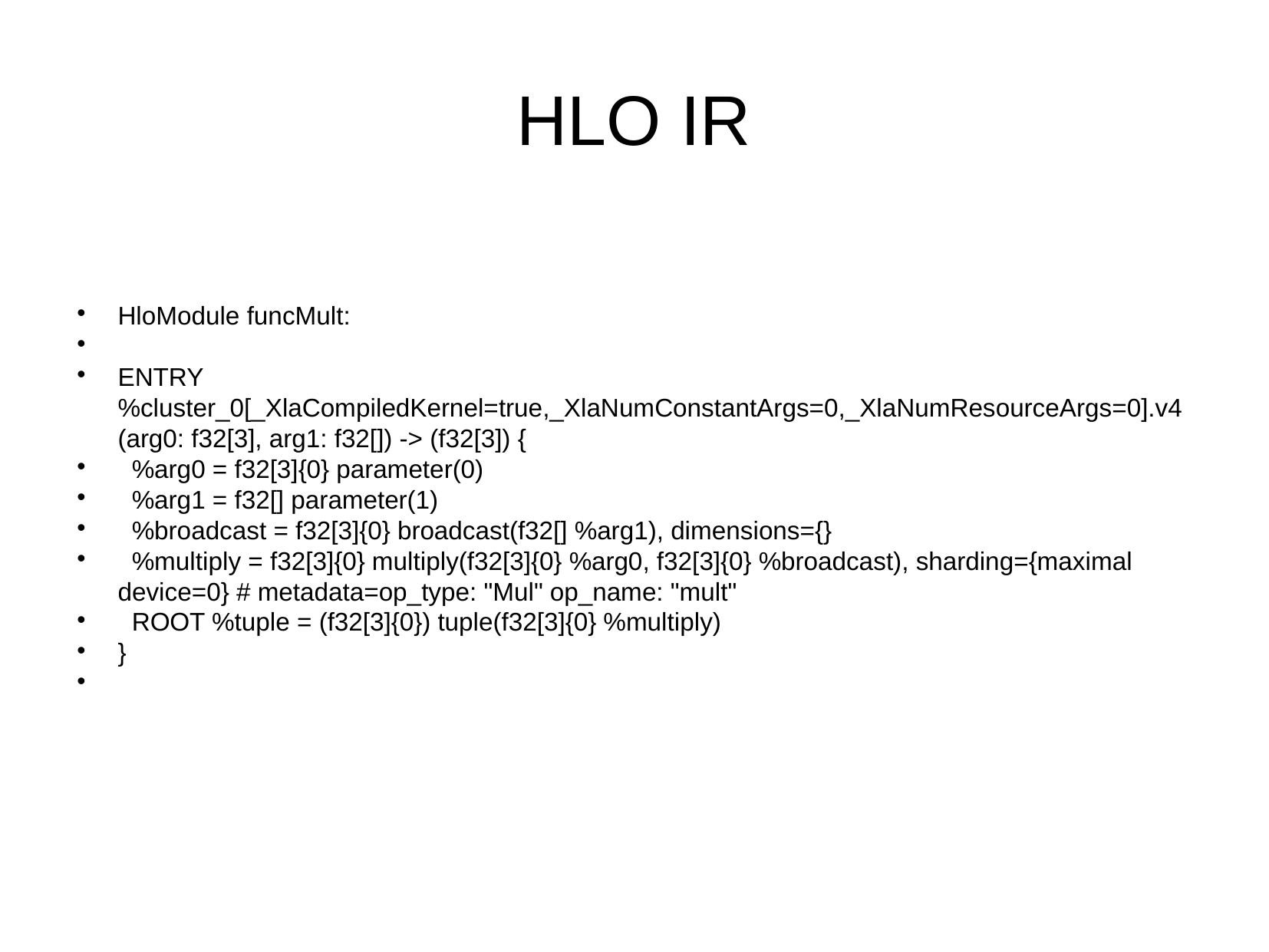

HLO IR
HloModule funcMult:

ENTRY %cluster_0[_XlaCompiledKernel=true,_XlaNumConstantArgs=0,_XlaNumResourceArgs=0].v4 (arg0: f32[3], arg1: f32[]) -> (f32[3]) {
  %arg0 = f32[3]{0} parameter(0)
  %arg1 = f32[] parameter(1)
  %broadcast = f32[3]{0} broadcast(f32[] %arg1), dimensions={}
  %multiply = f32[3]{0} multiply(f32[3]{0} %arg0, f32[3]{0} %broadcast), sharding={maximal device=0} # metadata=op_type: "Mul" op_name: "mult"
  ROOT %tuple = (f32[3]{0}) tuple(f32[3]{0} %multiply)
}